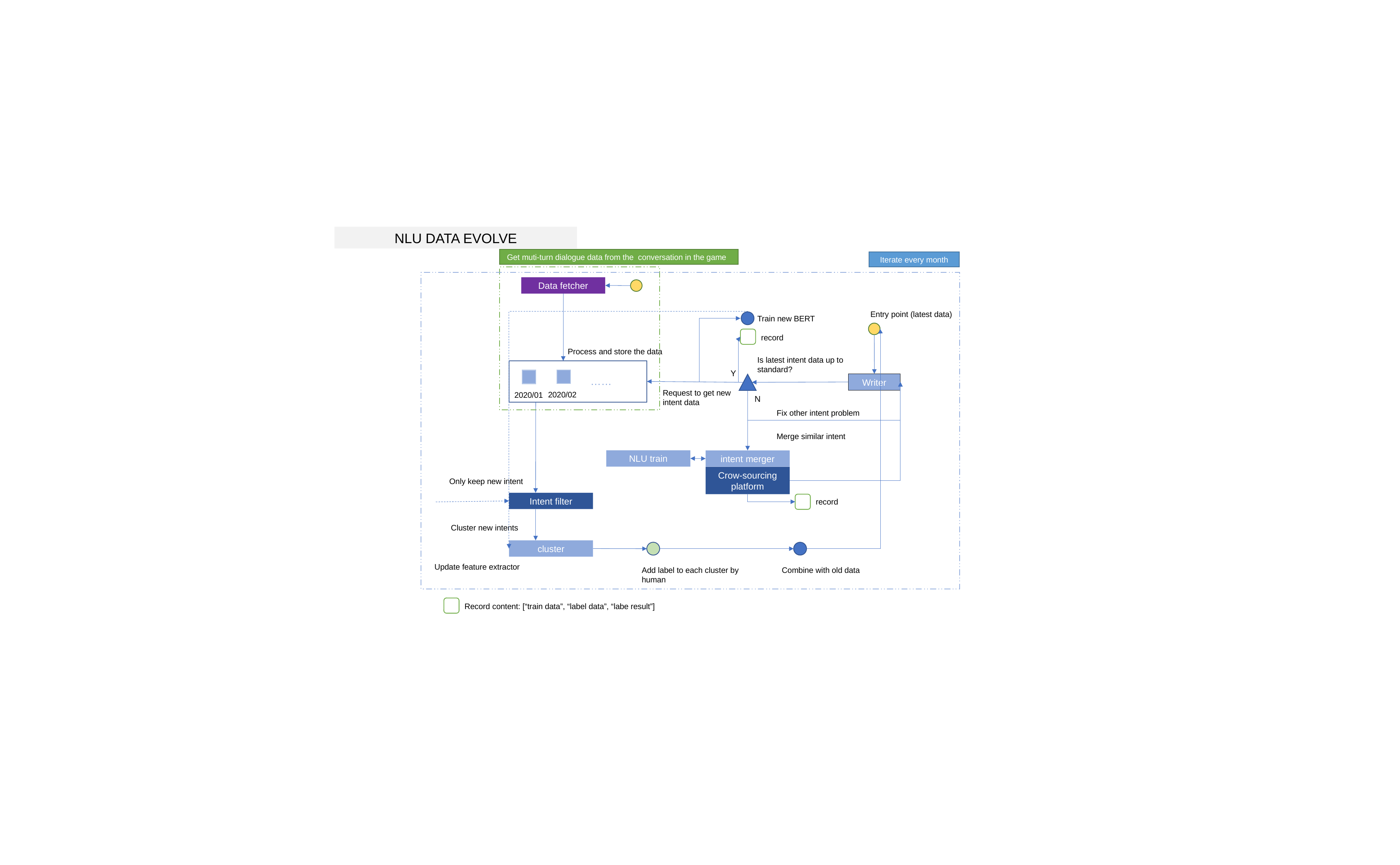

NLU DATA EVOLVE
Get muti-turn dialogue data from the  conversation in the game
Iterate every month

Data fetcher

Entry point (latest data)
Train new BERT

record
Process and store the data
Is latest intent data up to standard?

Y

……
Writer

Request to get new intent data
2020/02
2020/01
N
Fix other intent problem
Merge similar intent
NLU train
intent merger
Crow-sourcing platform
Only keep new intent
Intent filter

record
Cluster new intents
cluster

Update feature extractor
Add label to each cluster by human
Combine with old data

Record content: [“train data”, “label data”, “labe result”]